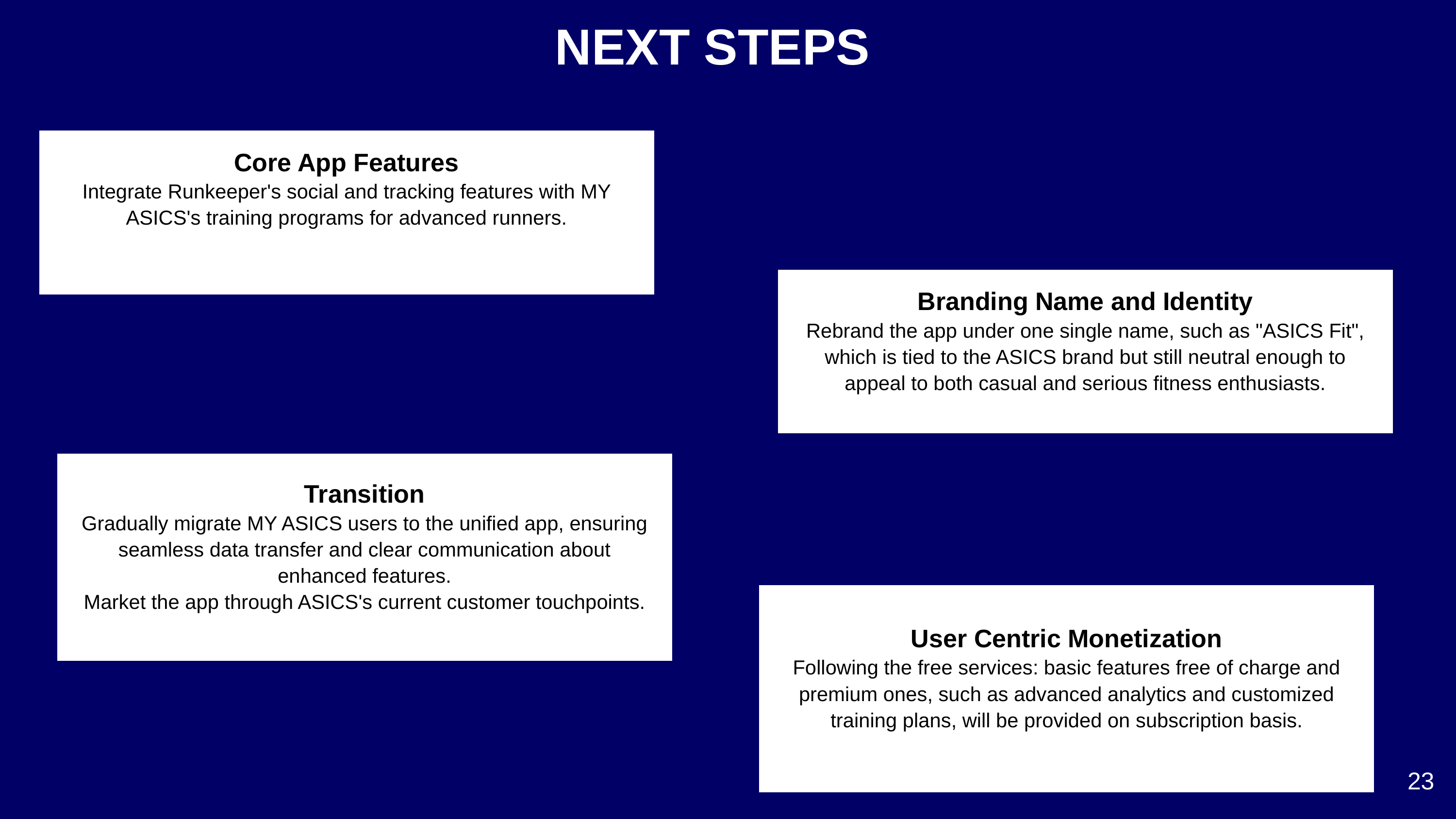

NEXT STEPS

Core App Features
Integrate Runkeeper's social and tracking features with MY ASICS's training programs for advanced runners.

Branding Name and Identity
Rebrand the app under one single name, such as "ASICS Fit", which is tied to the ASICS brand but still neutral enough to appeal to both casual and serious fitness enthusiasts.

Transition
Gradually migrate MY ASICS users to the unified app, ensuring seamless data transfer and clear communication about enhanced features.
Market the app through ASICS's current customer touchpoints.

User Centric Monetization
Following the free services: basic features free of charge and premium ones, such as advanced analytics and customized training plans, will be provided on subscription basis.
23